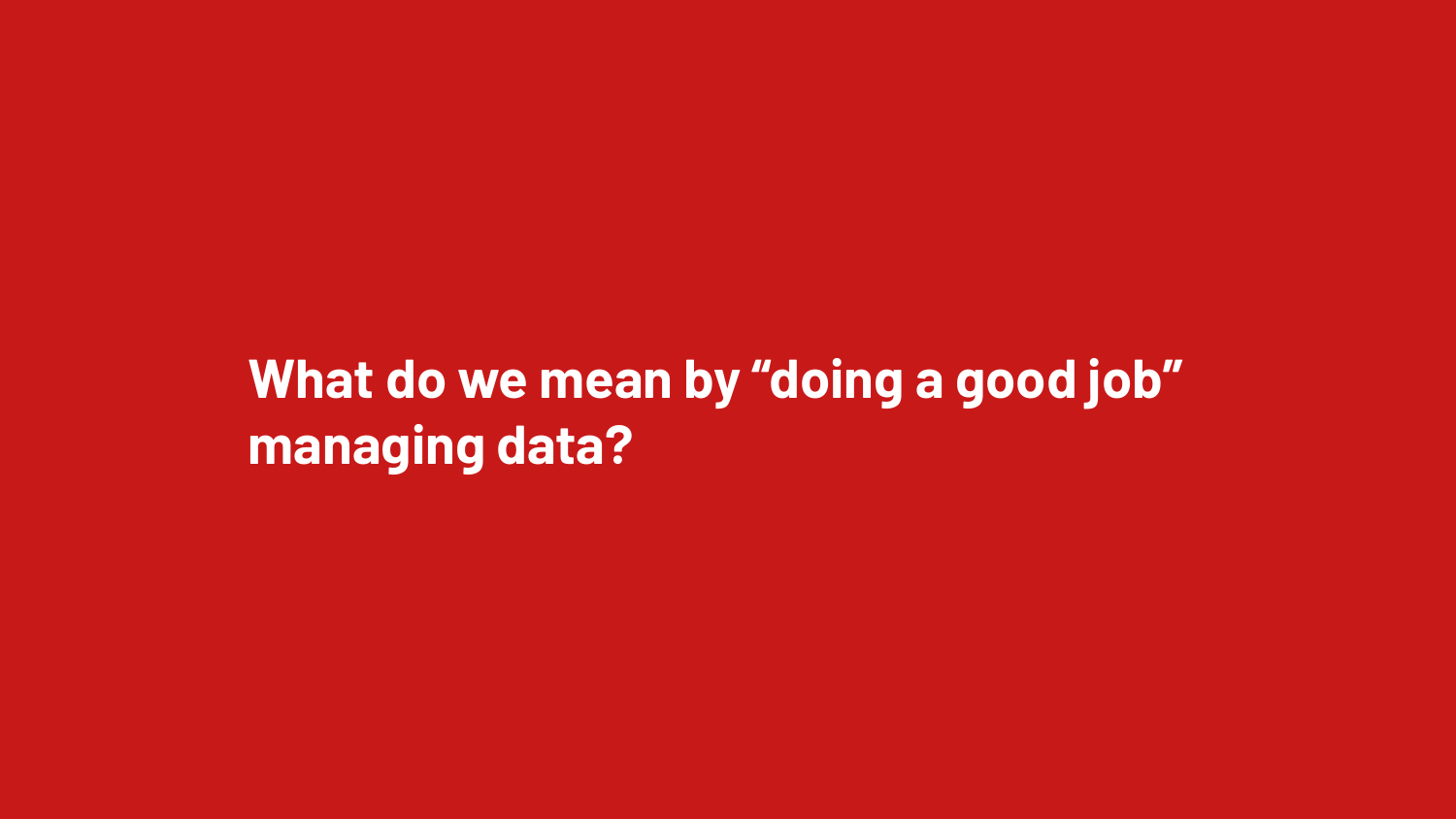

What do we mean by “doing a good job” managing data?